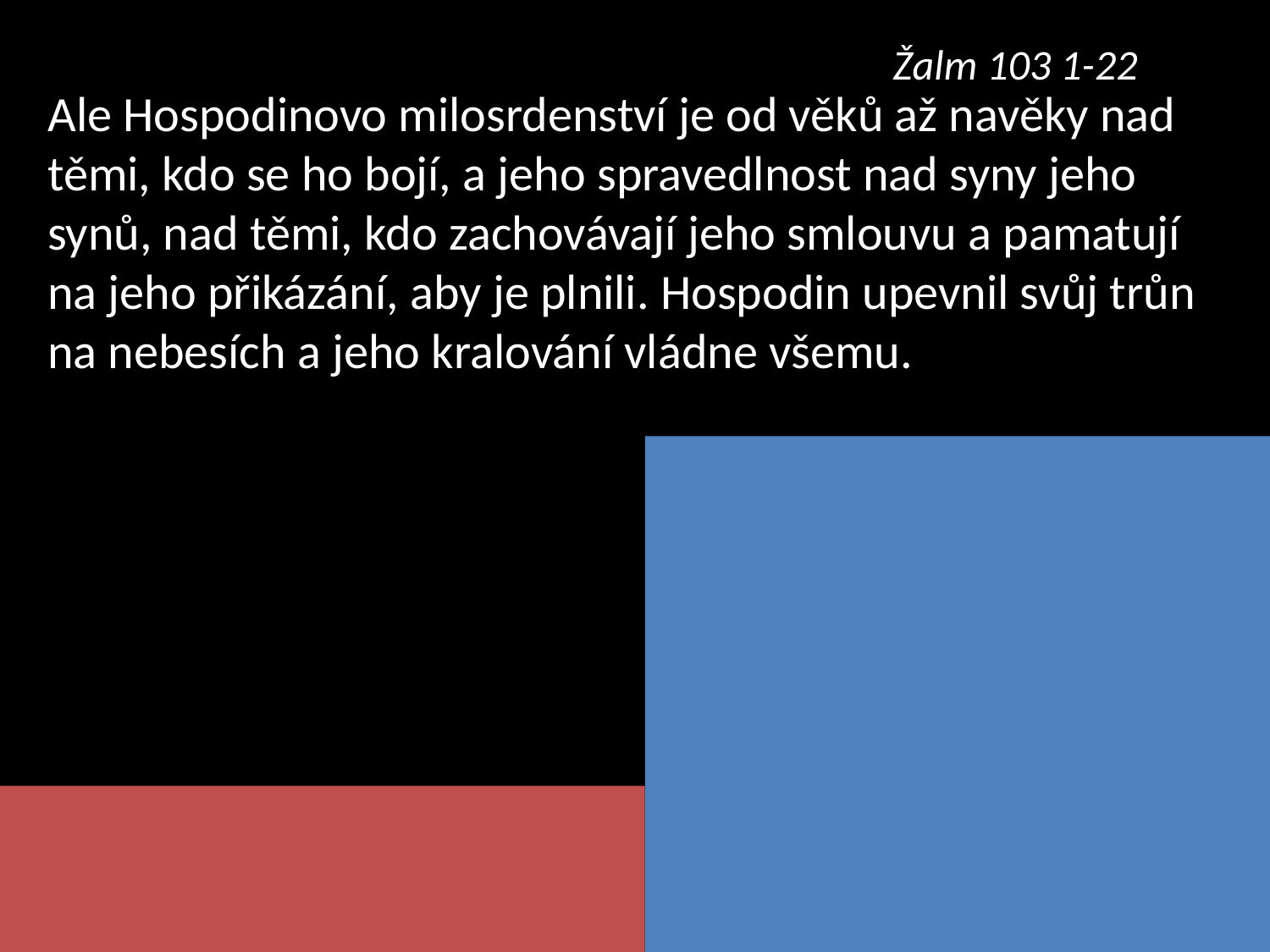

Žalm 103 1-22
Ale Hospodinovo milosrdenství je od věků až navěky nad těmi, kdo se ho bojí, a jeho spravedlnost nad syny jeho synů, nad těmi, kdo zachovávají jeho smlouvu a pamatují na jeho přikázání, aby je plnili. Hospodin upevnil svůj trůn na nebesích a jeho kralování vládne všemu.